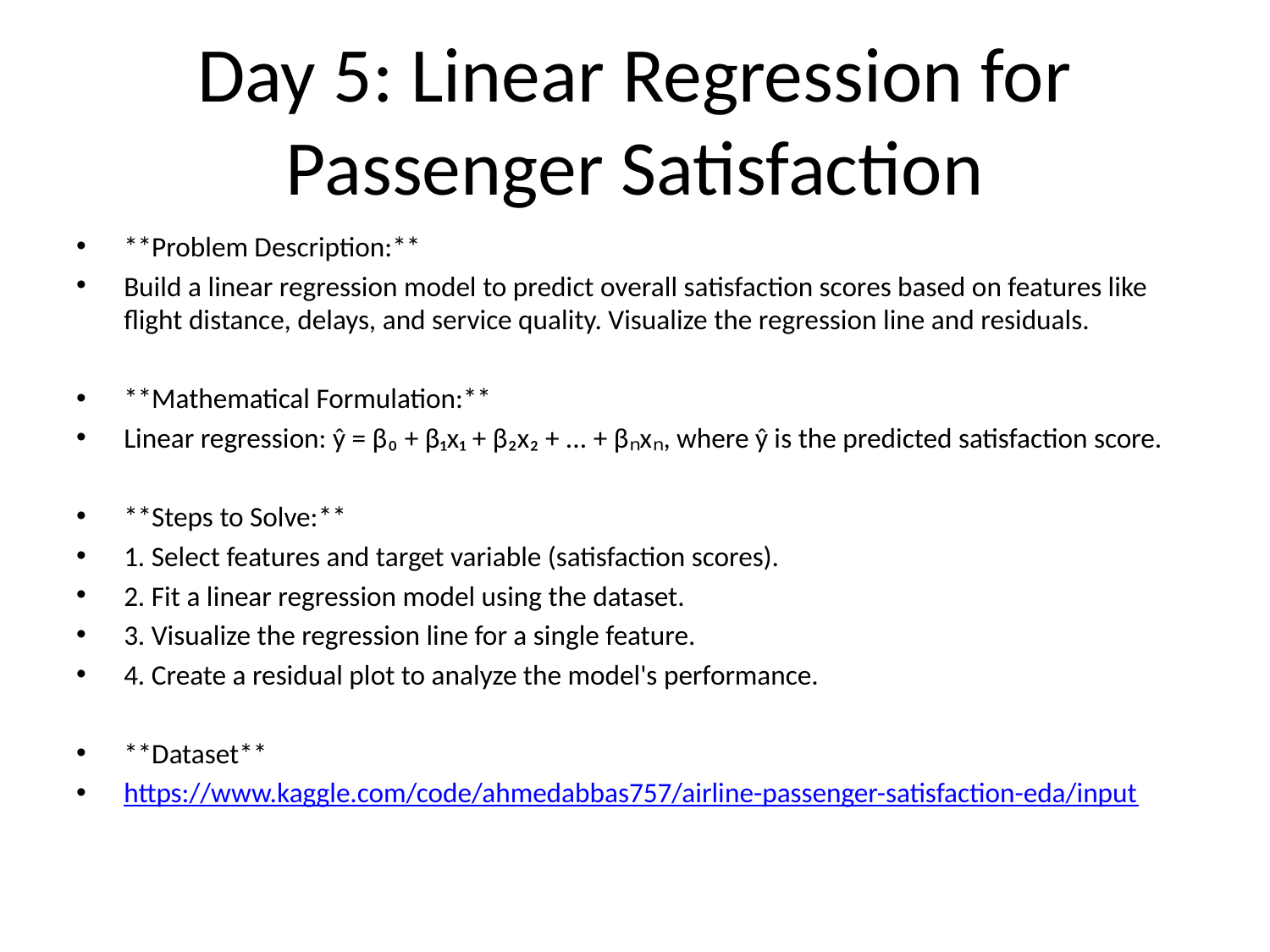

# Day 5: Linear Regression for Passenger Satisfaction
**Problem Description:**
Build a linear regression model to predict overall satisfaction scores based on features like flight distance, delays, and service quality. Visualize the regression line and residuals.

**Mathematical Formulation:**
Linear regression: ŷ = β₀ + β₁x₁ + β₂x₂ + ... + βₙxₙ, where ŷ is the predicted satisfaction score.

**Steps to Solve:**
1. Select features and target variable (satisfaction scores).
2. Fit a linear regression model using the dataset.
3. Visualize the regression line for a single feature.
4. Create a residual plot to analyze the model's performance.

**Dataset**
https://www.kaggle.com/code/ahmedabbas757/airline-passenger-satisfaction-eda/input